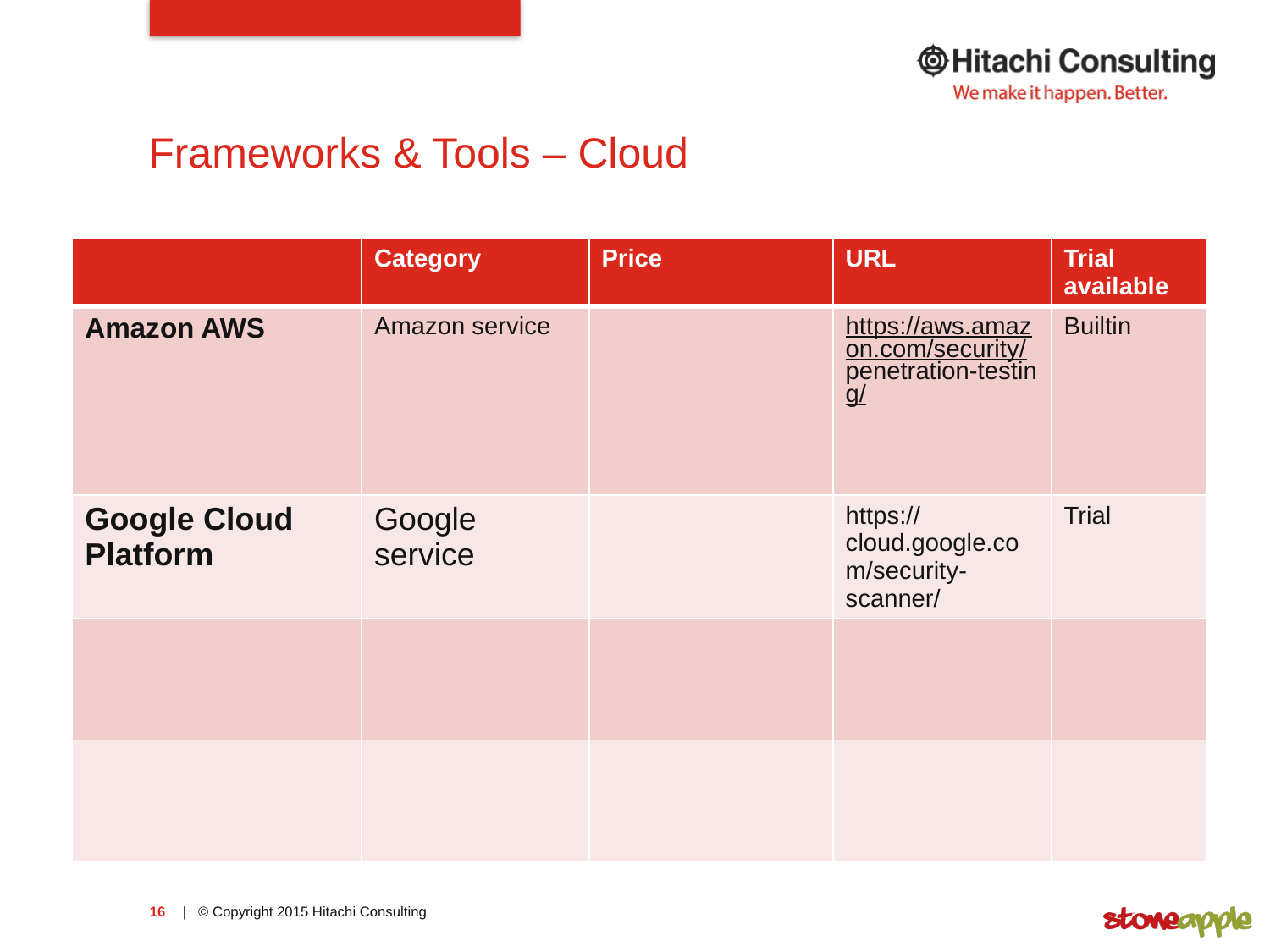

# Frameworks & Tools – Cloud
|  | Category | Price | URL | Trial available |
| --- | --- | --- | --- | --- |
| Amazon AWS | Amazon service |  | https://aws.amazon.com/security/penetration-testing/ | Builtin |
| Google Cloud Platform | Google service |  | https://cloud.google.com/security-scanner/ | Trial |
|  |  |  |  |  |
|  |  |  |  |  |